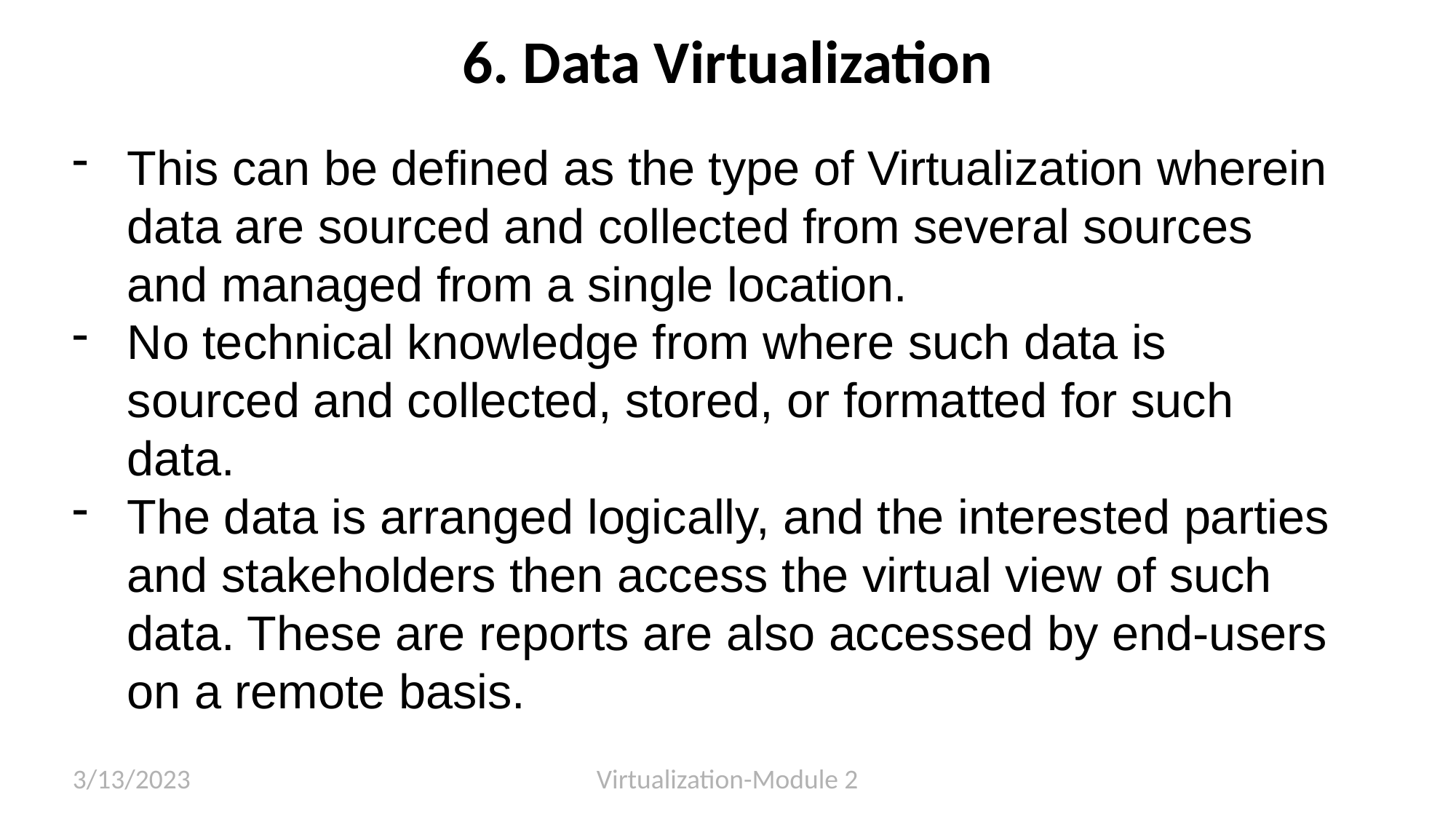

# 6. Data Virtualization
This can be defined as the type of Virtualization wherein data are sourced and collected from several sources and managed from a single location.
No technical knowledge from where such data is sourced and collected, stored, or formatted for such data.
The data is arranged logically, and the interested parties and stakeholders then access the virtual view of such data. These are reports are also accessed by end-users on a remote basis.

3/13/2023
Virtualization-Module 2